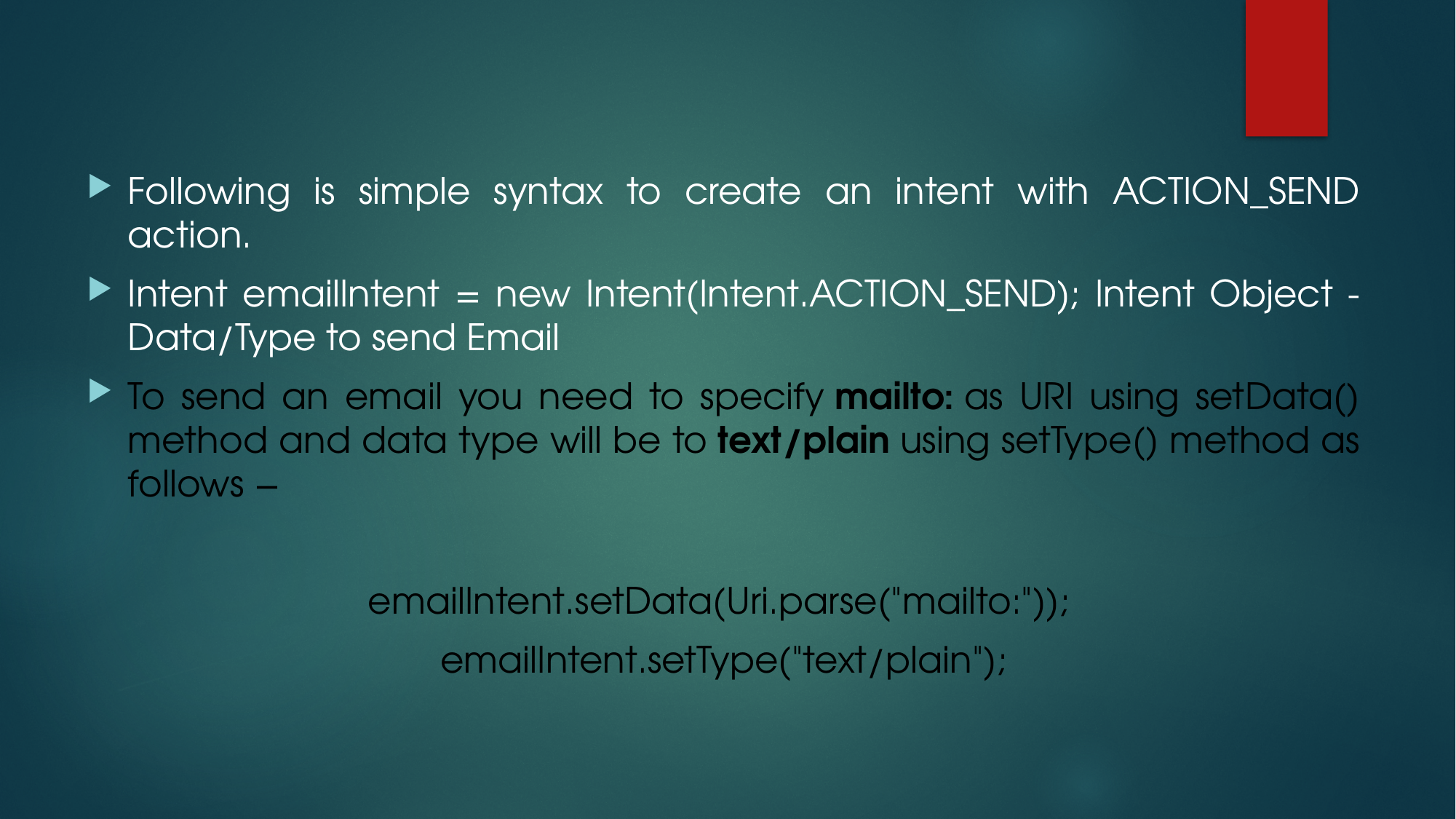

Following is simple syntax to create an intent with ACTION_SEND action.
Intent emailIntent = new Intent(Intent.ACTION_SEND); Intent Object - Data/Type to send Email
To send an email you need to specify mailto: as URI using setData() method and data type will be to text/plain using setType() method as follows −

emailIntent.setData(Uri.parse("mailto:"));
emailIntent.setType("text/plain");